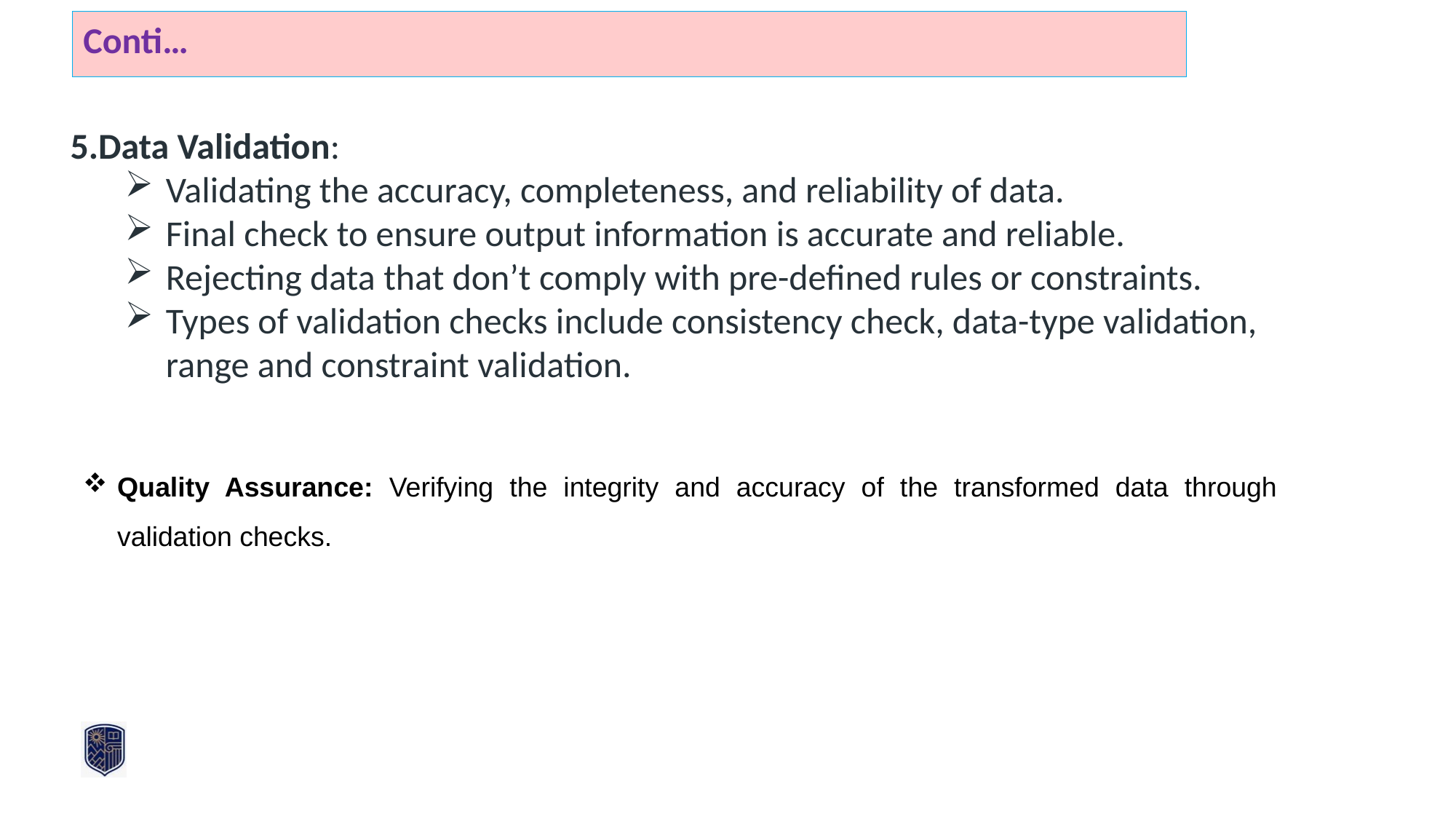

Conti…
5.Data Validation:
Validating the accuracy, completeness, and reliability of data.
Final check to ensure output information is accurate and reliable.
Rejecting data that don’t comply with pre-defined rules or constraints.
Types of validation checks include consistency check, data-type validation, range and constraint validation.
Quality Assurance: Verifying the integrity and accuracy of the transformed data through validation checks.